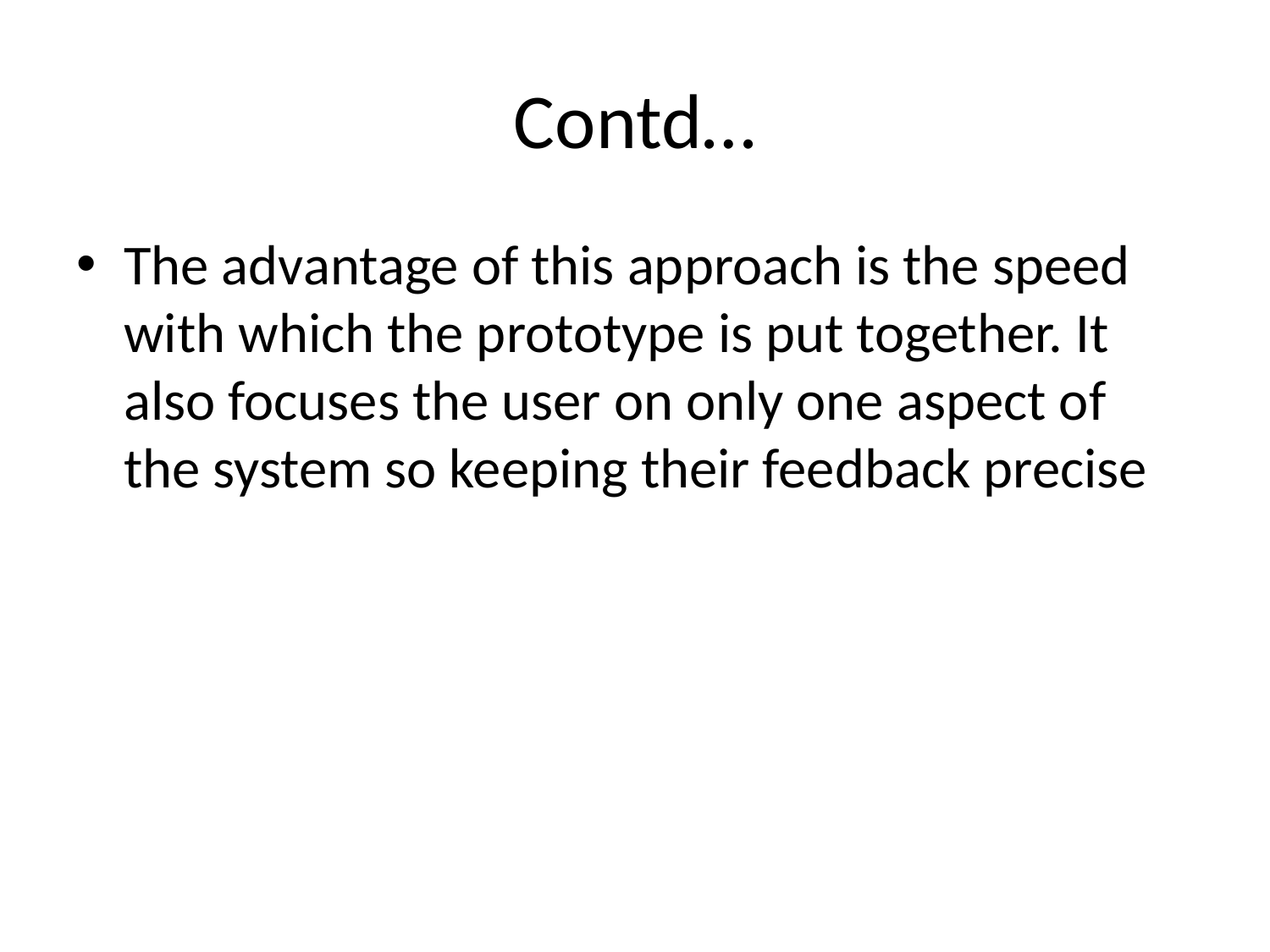

# Contd…
The advantage of this approach is the speed with which the prototype is put together. It also focuses the user on only one aspect of the system so keeping their feedback precise